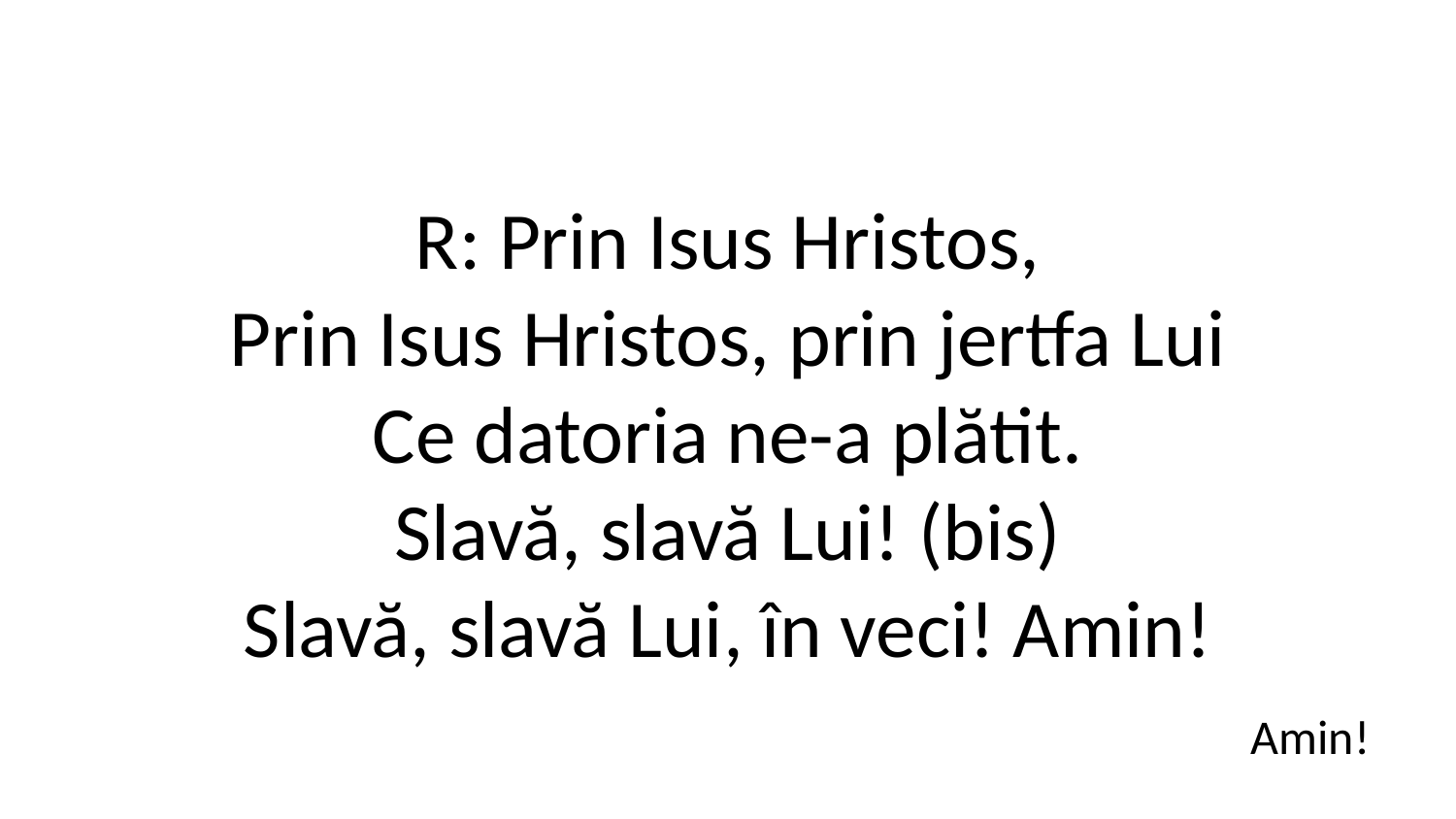

R: Prin Isus Hristos,
Prin Isus Hristos, prin jertfa Lui
Ce datoria ne-a plătit.
Slavă, slavă Lui! (bis)
Slavă, slavă Lui, în veci! Amin!

Amin!